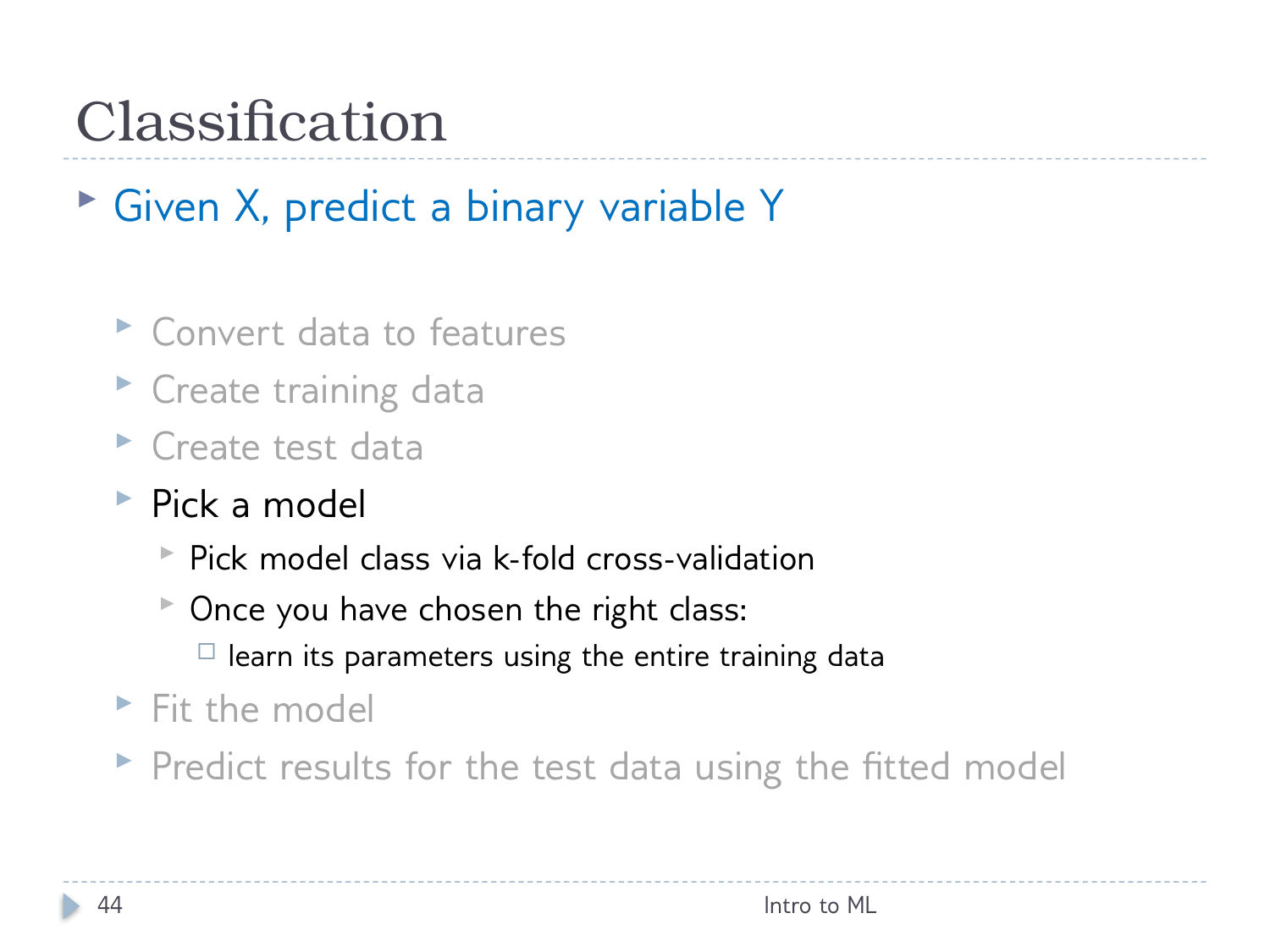

# Classification
Given X, predict a binary variable Y

Convert data to features
Create training data
Create test data
Pick a model
Pick model class via k-fold cross-validation
Once you have chosen the right class:
learn its parameters using the entire training data
Fit the model
Predict results for the test data using the fitted model

44
Intro to ML